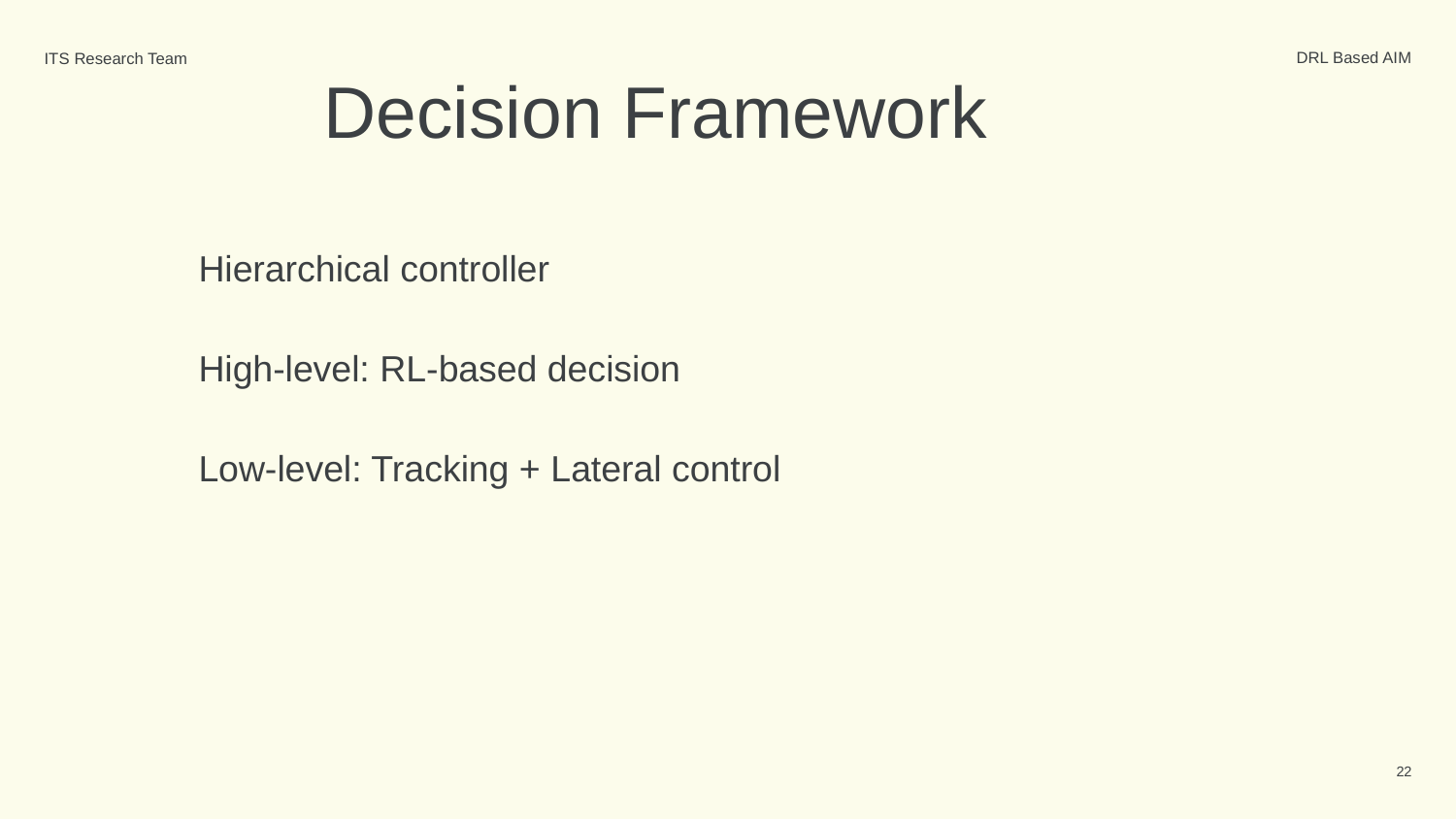

DRL Based AIM
ITS Research Team
# Decision Framework
Hierarchical controller

High-level: RL-based decision

Low-level: Tracking + Lateral control

22